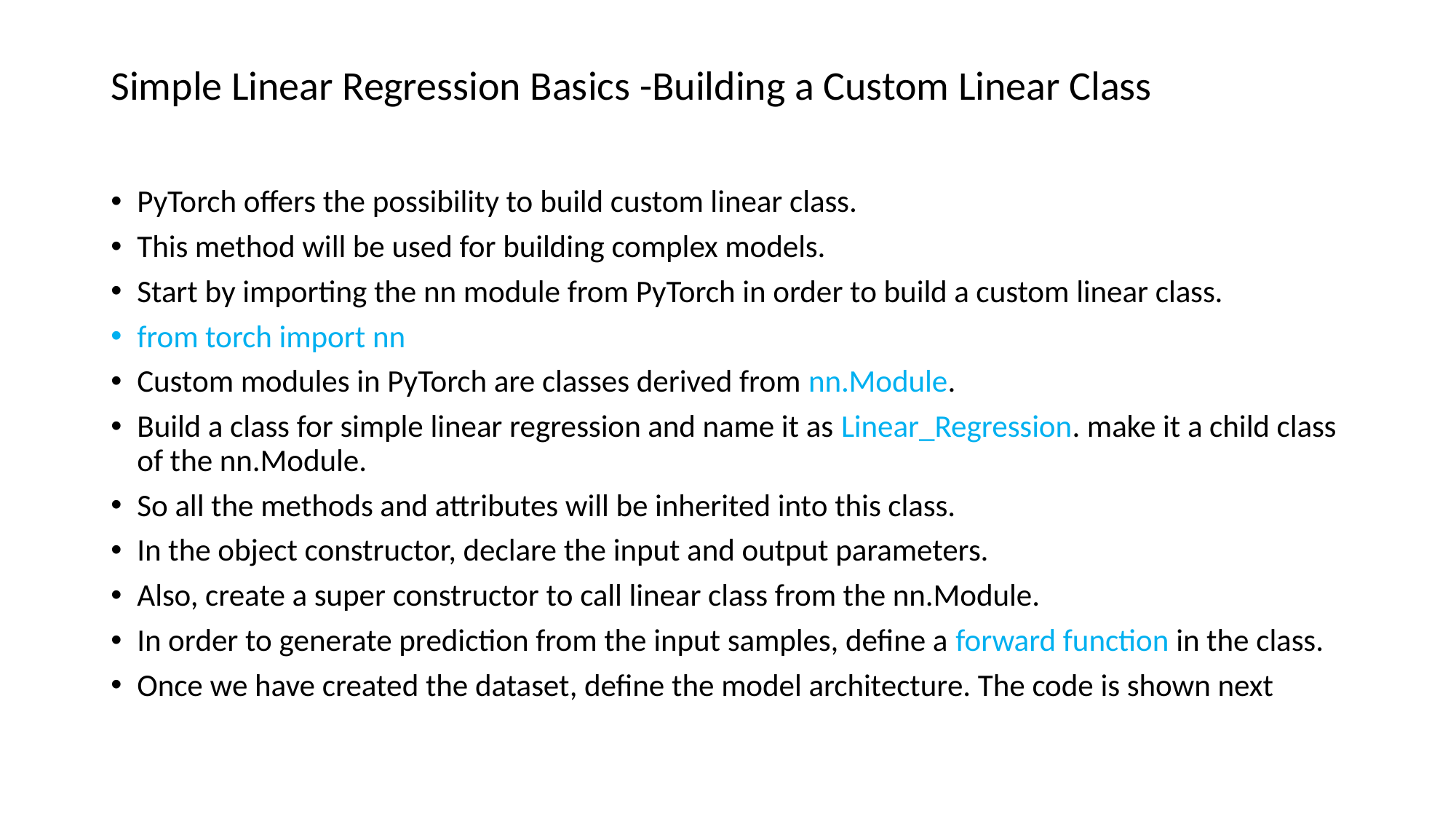

# Simple Linear Regression Basics -Building a Custom Linear Class
PyTorch offers the possibility to build custom linear class.
This method will be used for building complex models.
Start by importing the nn module from PyTorch in order to build a custom linear class.
from torch import nn
Custom modules in PyTorch are classes derived from nn.Module.
Build a class for simple linear regression and name it as Linear_Regression. make it a child class of the nn.Module.
So all the methods and attributes will be inherited into this class.
In the object constructor, declare the input and output parameters.
Also, create a super constructor to call linear class from the nn.Module.
In order to generate prediction from the input samples, define a forward function in the class.
Once we have created the dataset, define the model architecture. The code is shown next